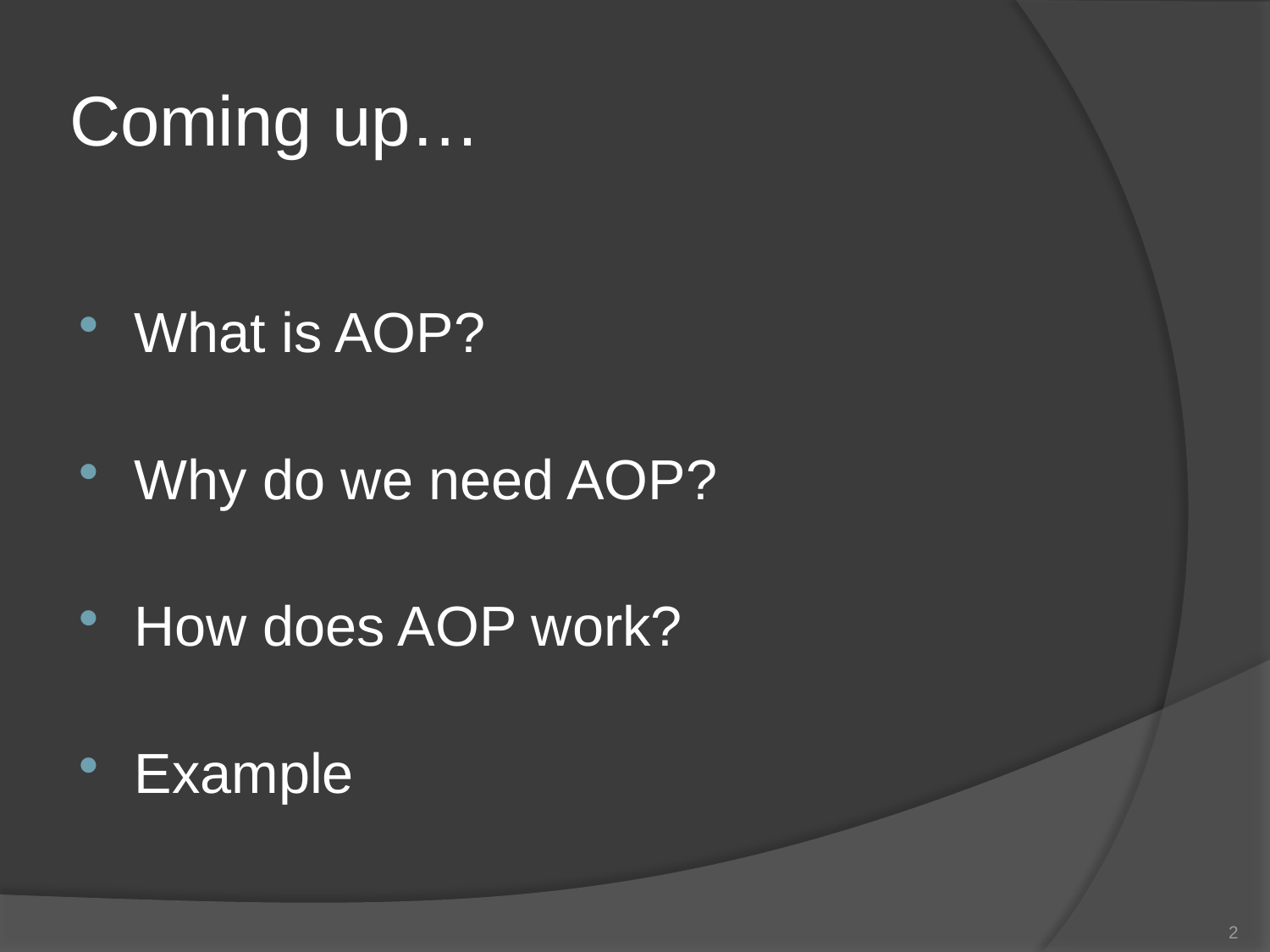

# Coming up…
What is AOP?
Why do we need AOP?
How does AOP work?
Example
2